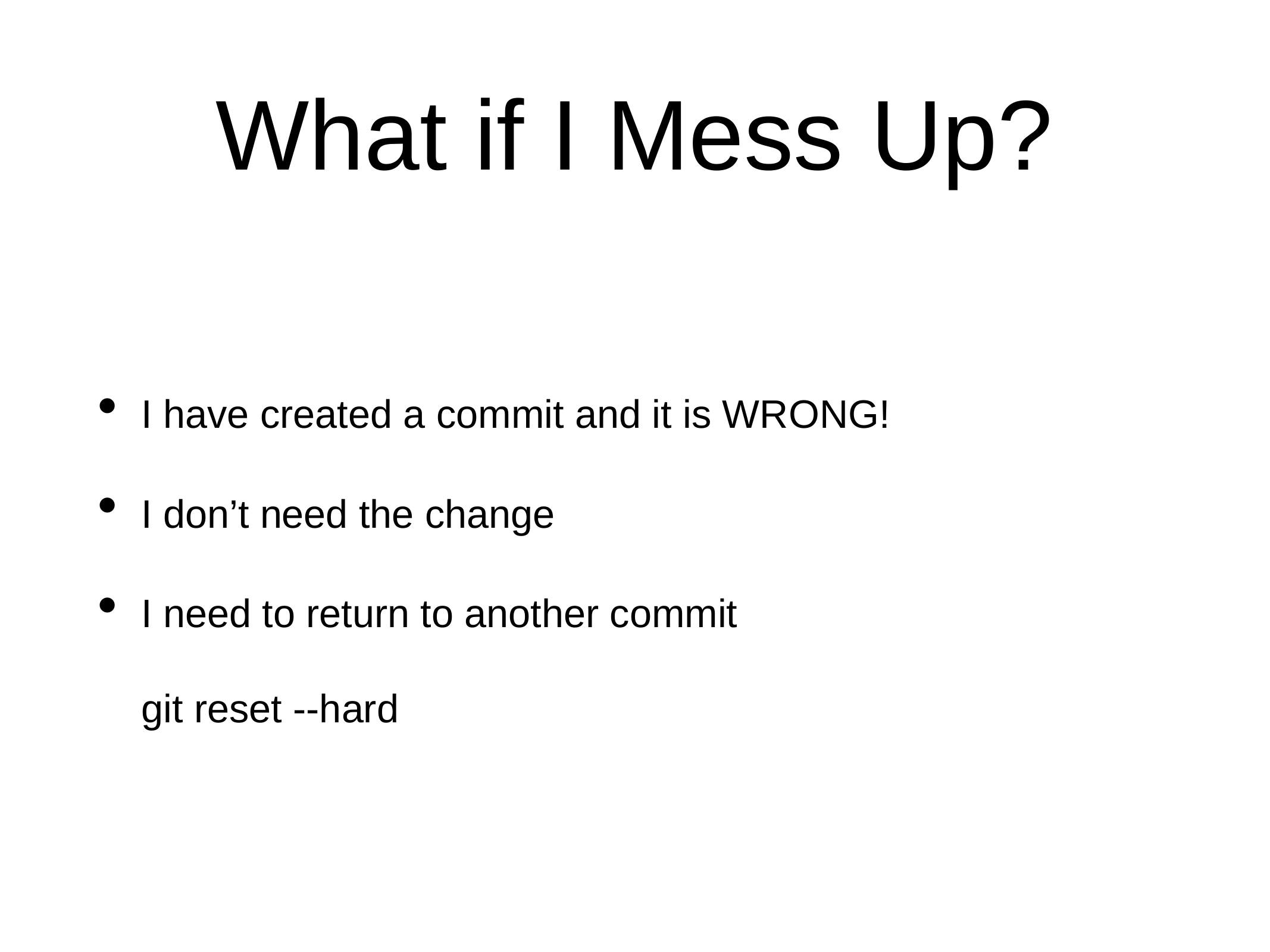

# What if I Mess Up?
I have created a commit and it is WRONG!
I don’t need the change
I need to return to another commit
git reset --hard